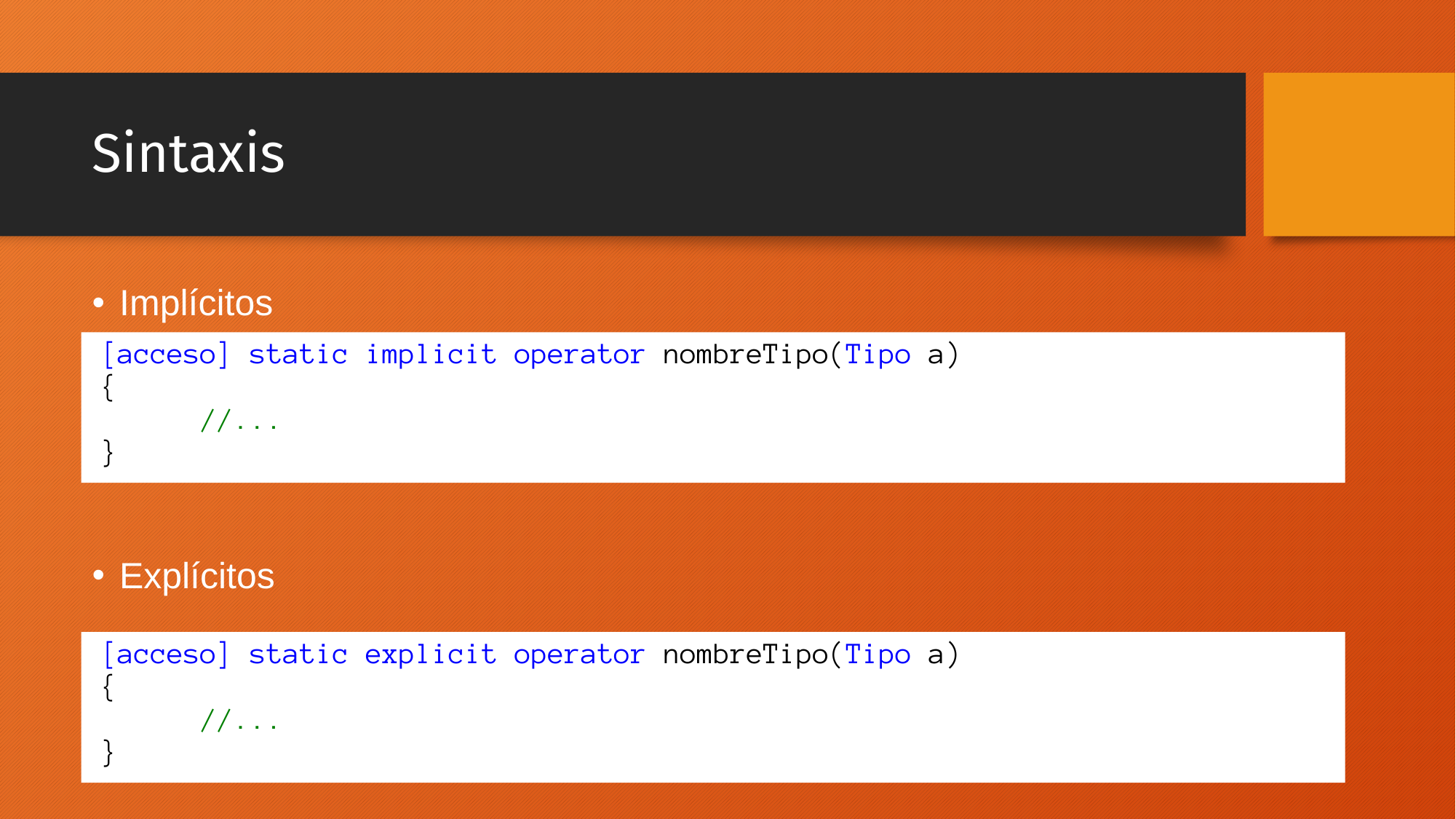

# Sintaxis
Implícitos

Explícitos

[acceso] static implicit operator nombreTipo(Tipo a)
{
      //...
}
[acceso] static explicit operator nombreTipo(Tipo a)
{
      //...
}